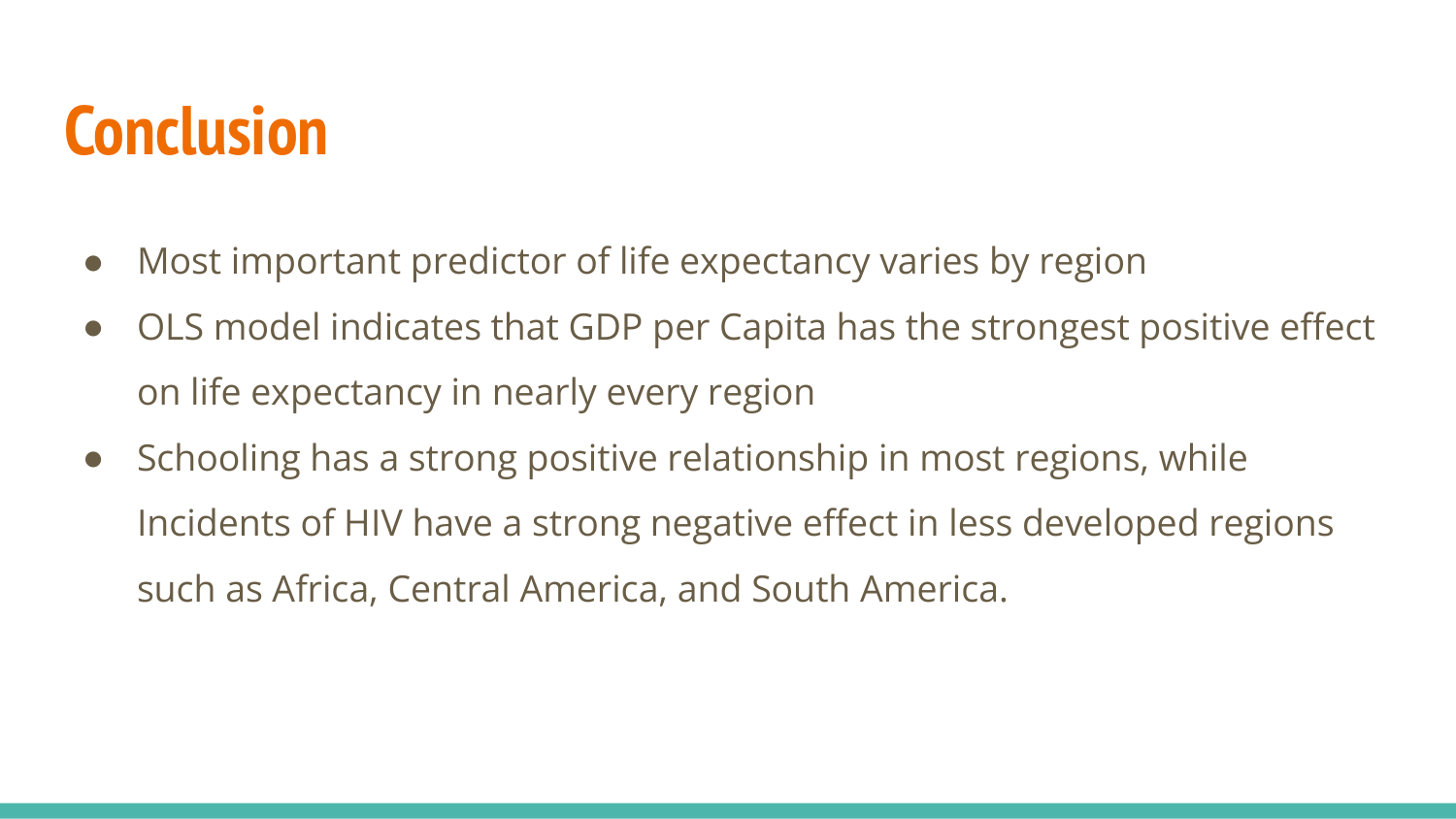

# Conclusion
Most important predictor of life expectancy varies by region
OLS model indicates that GDP per Capita has the strongest positive effect on life expectancy in nearly every region
Schooling has a strong positive relationship in most regions, while Incidents of HIV have a strong negative effect in less developed regions such as Africa, Central America, and South America.